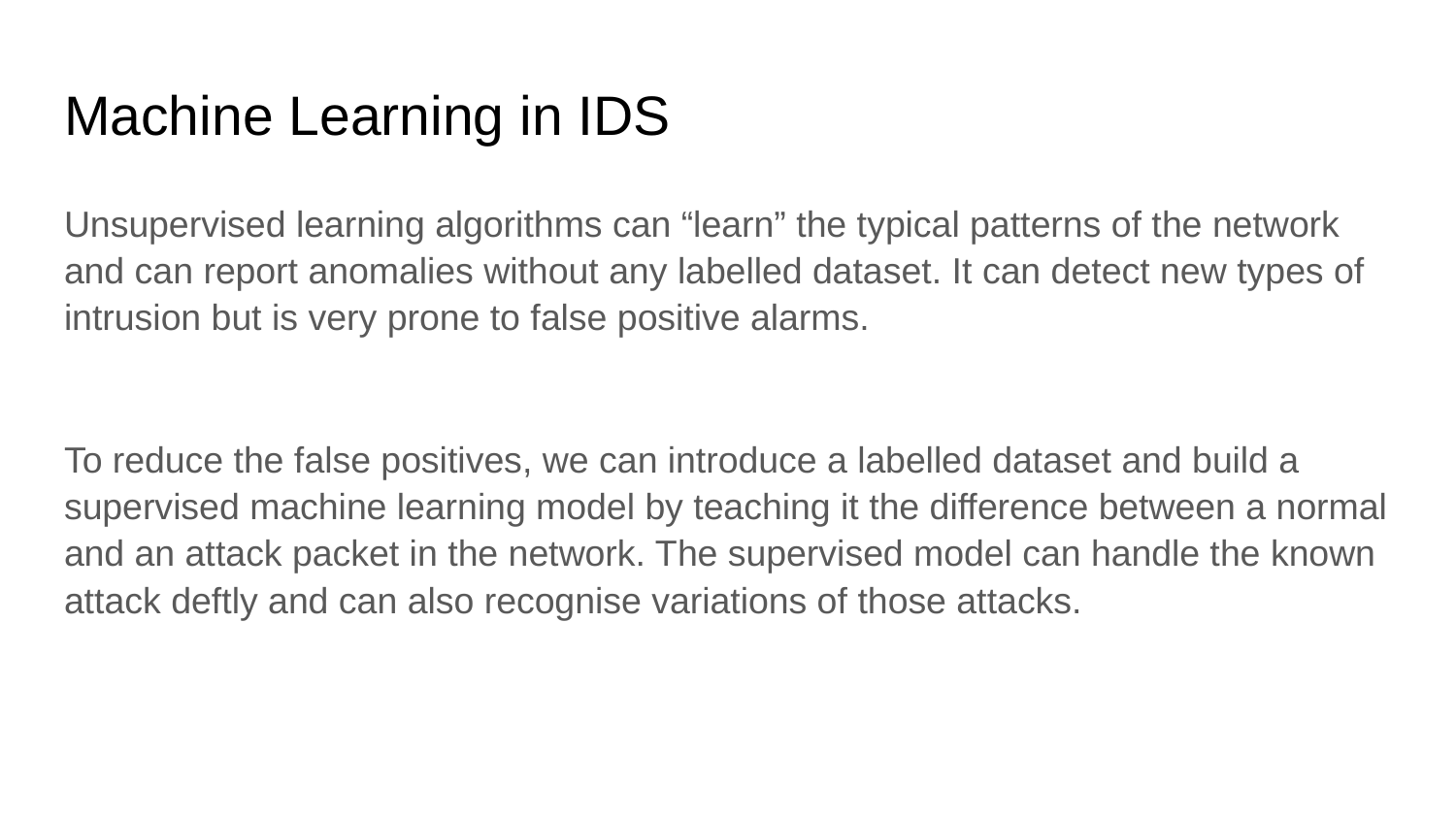

# Machine Learning in IDS
Unsupervised learning algorithms can “learn” the typical patterns of the network and can report anomalies without any labelled dataset. It can detect new types of intrusion but is very prone to false positive alarms.

To reduce the false positives, we can introduce a labelled dataset and build a supervised machine learning model by teaching it the difference between a normal and an attack packet in the network. The supervised model can handle the known attack deftly and can also recognise variations of those attacks.